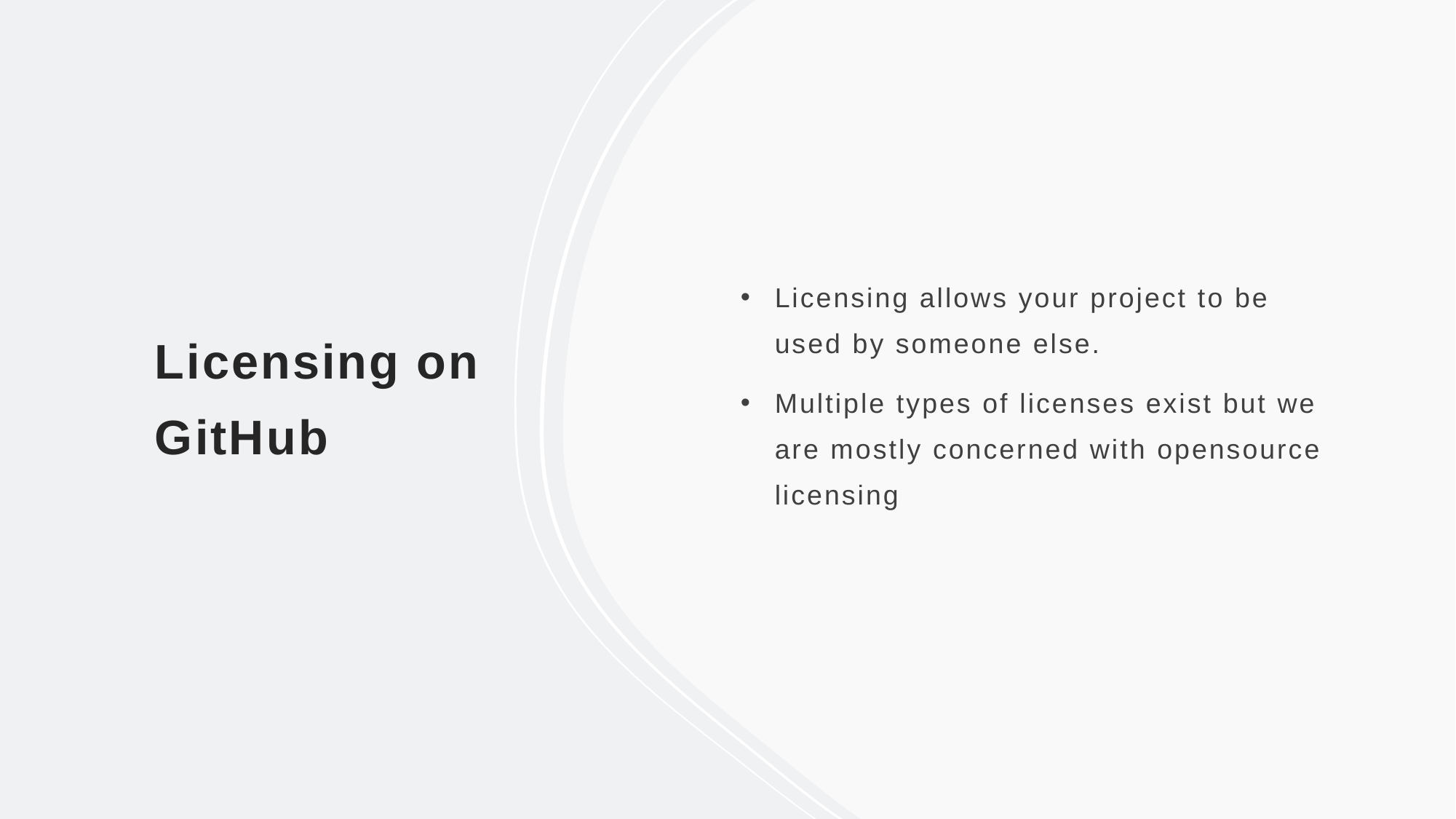

# Licensing on GitHub
Licensing allows your project to be used by someone else.
Multiple types of licenses exist but we are mostly concerned with opensource licensing